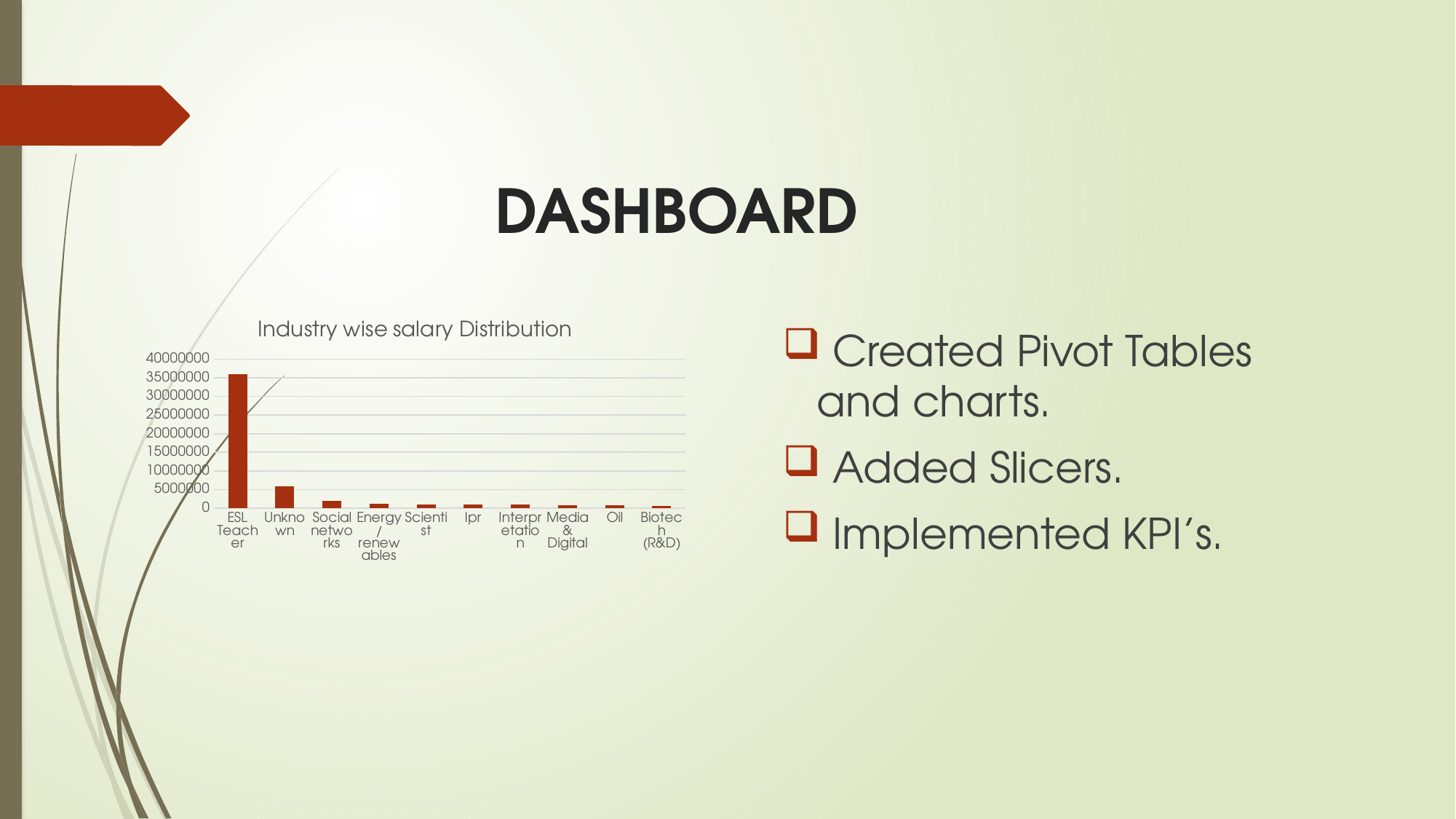

# DASHBOARD

### Chart: Industry wise salary Distribution

| Category | Total |
|---|---|
| ESL Teacher | 36000000.0 |
| Unknown | 5875795.202383333 |
| Social networks | 2000000.0 |
| Energy / renewables | 1115000.0 |
| Scientist | 1000000.0 |
| Ipr | 1000000.0 |
| Interpretation | 905000.0 |
| Media & Digital | 718181.262145 |
| Oil | 689000.0 |
| Biotech (R&D) | 556200.0 |
 Created Pivot Tables and charts.
 Added Slicers.
 Implemented KPI’s.